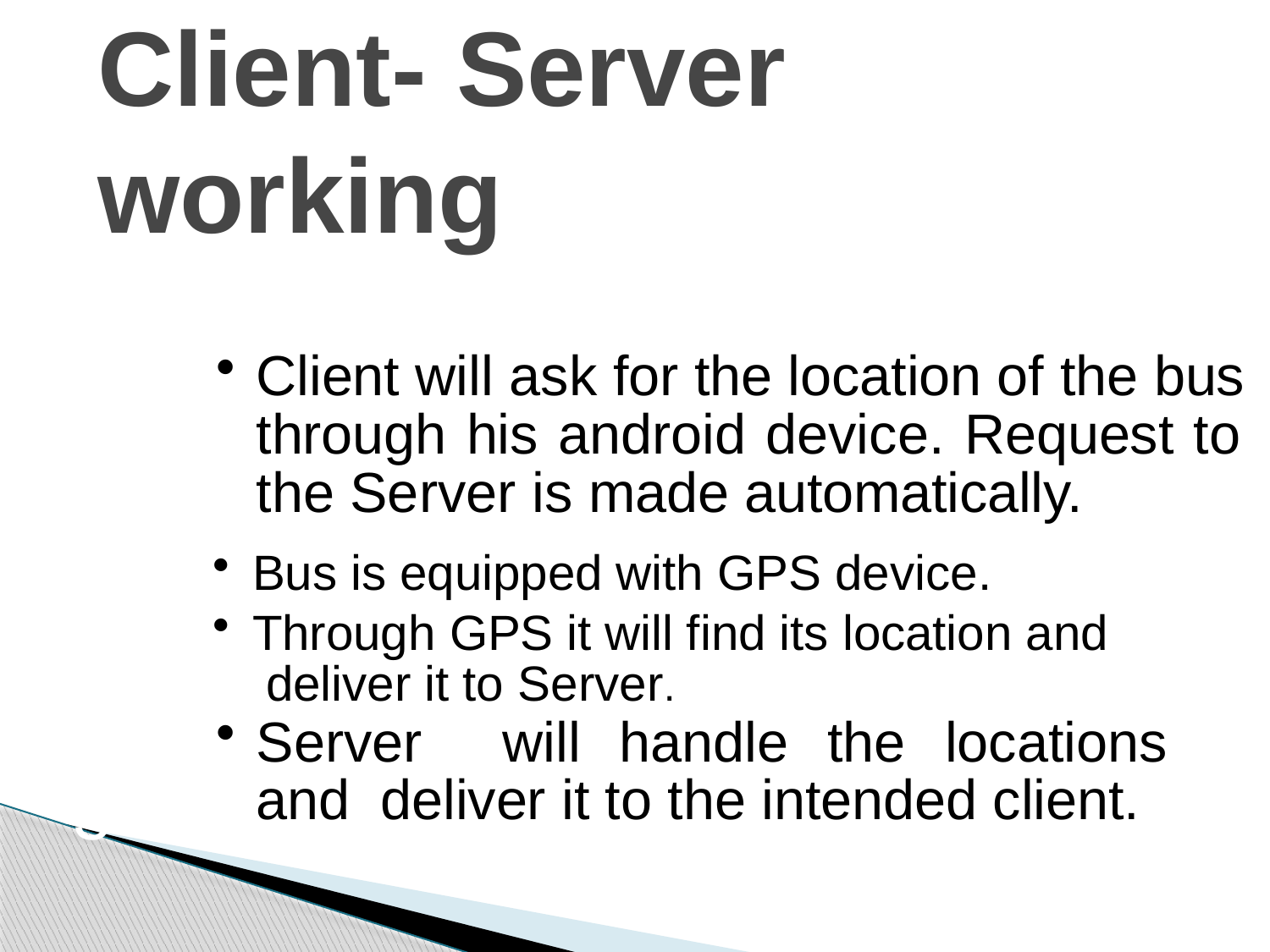

# Client- Server working

1
Client will ask for the location of the bus  through his android device. Request to  the Server is made automatically.
2
Bus is equipped with GPS device.
Through GPS it will find its location and  deliver it to Server.
Server	will	handle	the	locations	and  deliver it to the intended client.
3